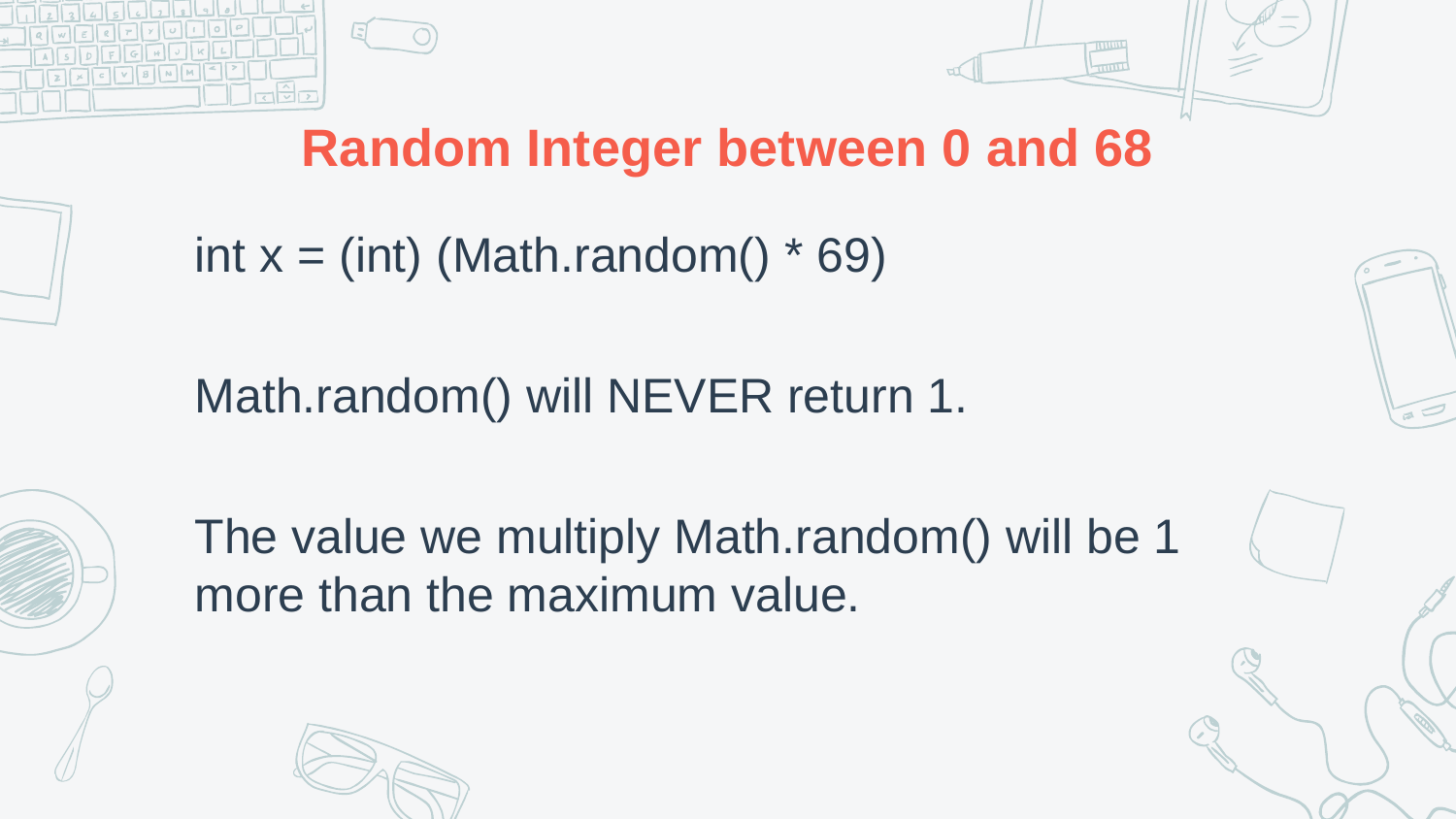

# Random Integer between 0 and 68
int x = (int) (Math.random() * 69)

Math.random() will NEVER return 1.

The value we multiply Math.random() will be 1 more than the maximum value.